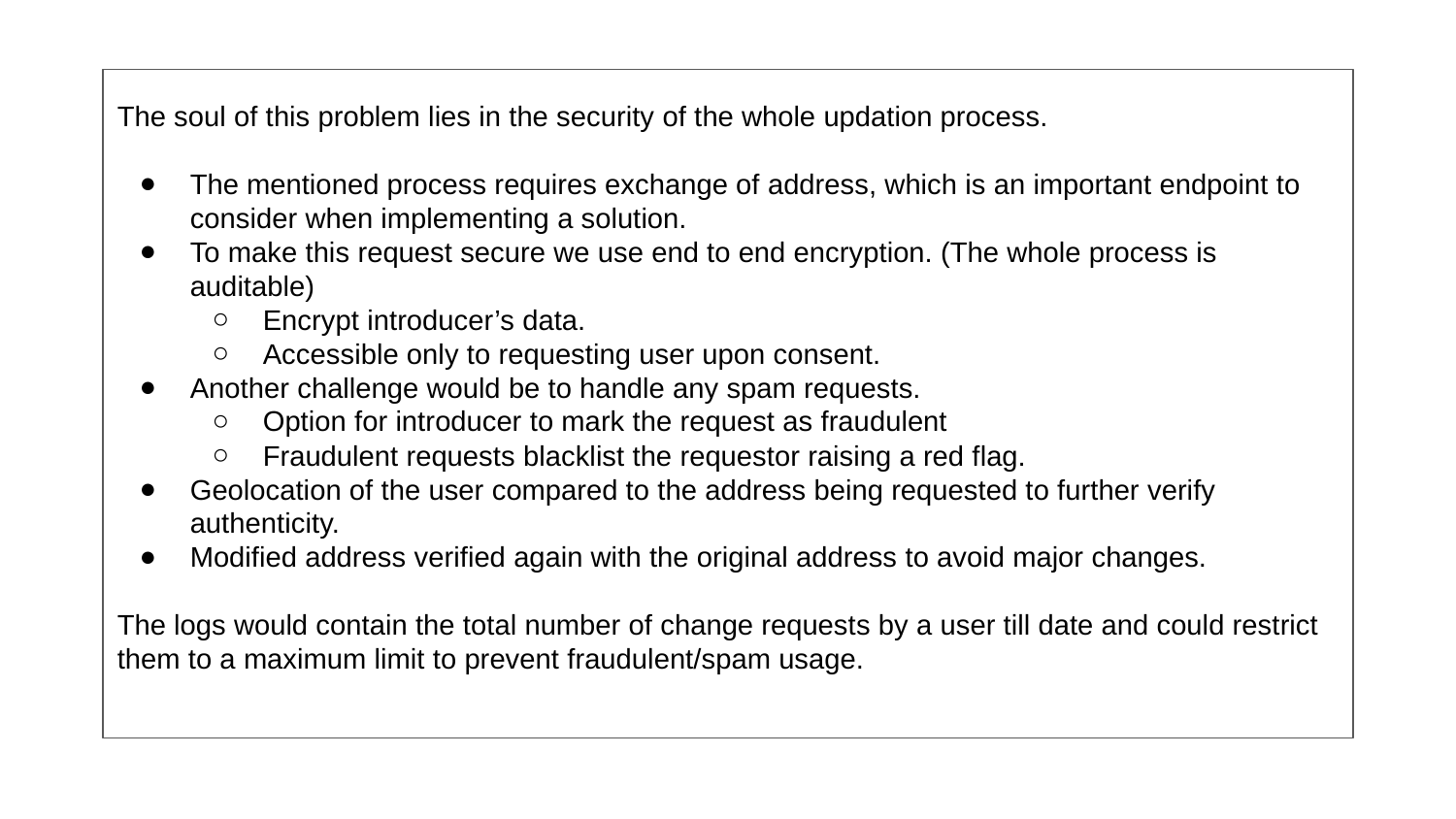

The soul of this problem lies in the security of the whole updation process.

The mentioned process requires exchange of address, which is an important endpoint to consider when implementing a solution.
To make this request secure we use end to end encryption. (The whole process is auditable)
Encrypt introducer’s data.
Accessible only to requesting user upon consent.
Another challenge would be to handle any spam requests.
Option for introducer to mark the request as fraudulent
Fraudulent requests blacklist the requestor raising a red flag.
Geolocation of the user compared to the address being requested to further verify authenticity.
Modified address verified again with the original address to avoid major changes.

The logs would contain the total number of change requests by a user till date and could restrict them to a maximum limit to prevent fraudulent/spam usage.